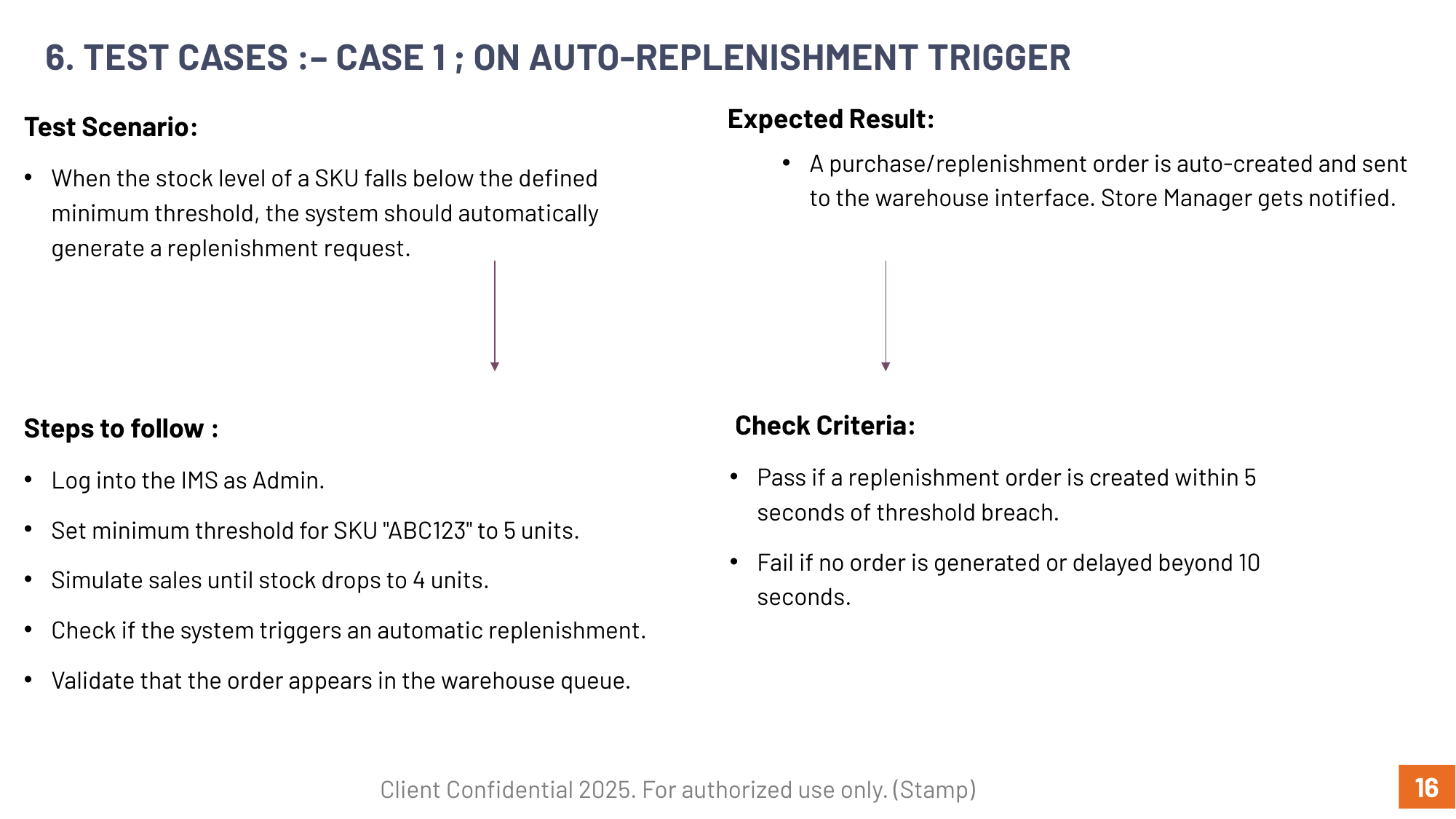

# 6. TEST CASES :– CASE 1 ; ON Auto-Replenishment Trigger

Expected Result:
A purchase/replenishment order is auto-created and sent to the warehouse interface. Store Manager gets notified.
Test Scenario:
When the stock level of a SKU falls below the defined minimum threshold, the system should automatically generate a replenishment request.

Steps to follow :
Log into the IMS as Admin.
Set minimum threshold for SKU "ABC123" to 5 units.
Simulate sales until stock drops to 4 units.
Check if the system triggers an automatic replenishment.
Validate that the order appears in the warehouse queue.
 Check Criteria:
Pass if a replenishment order is created within 5 seconds of threshold breach.
Fail if no order is generated or delayed beyond 10 seconds.
16
Client Confidential 2025. For authorized use only. (Stamp)